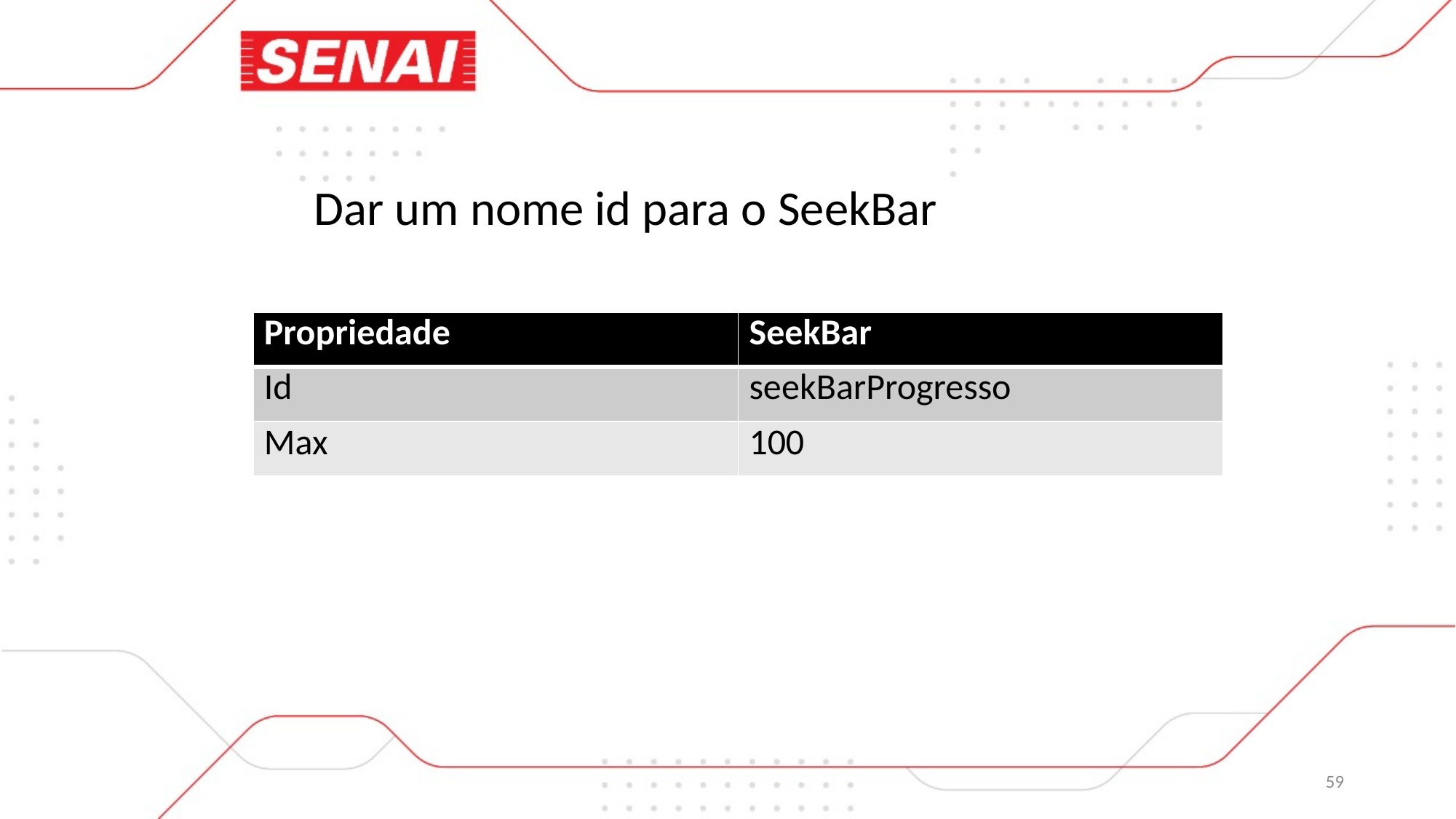

Dar um nome id para o SeekBar
| Propriedade | SeekBar |
| --- | --- |
| Id | seekBarProgresso |
| Max | 100 |
59